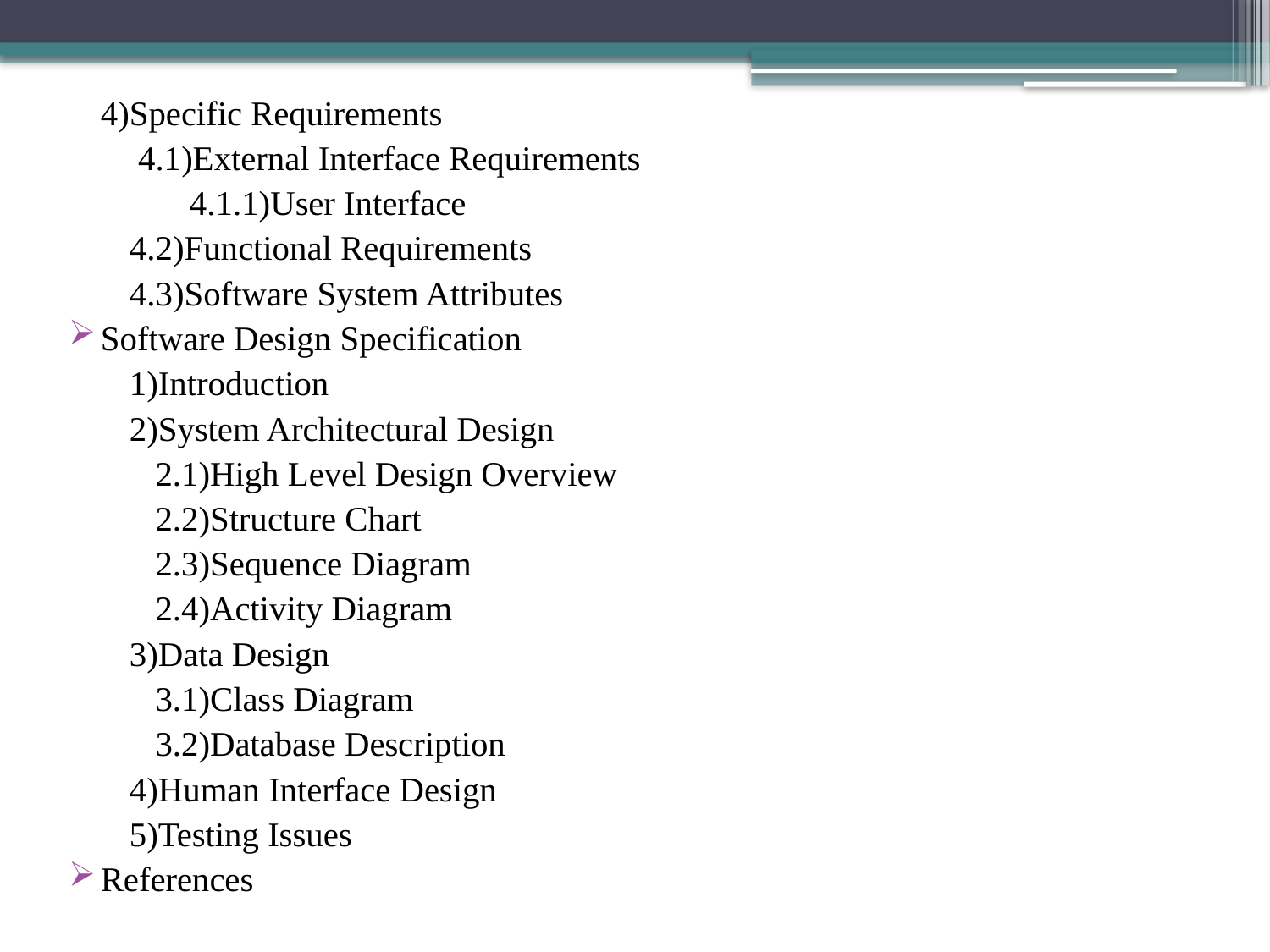

4)Specific Requirements
        4.1)External Interface Requirements
      	4.1.1)User Interface
       4.2)Functional Requirements
       4.3)Software System Attributes
Software Design Specification
       1)Introduction
       2)System Architectural Design
          2.1)High Level Design Overview
          2.2)Structure Chart
          2.3)Sequence Diagram
          2.4)Activity Diagram
       3)Data Design
          3.1)Class Diagram
          3.2)Database Description
       4)Human Interface Design
       5)Testing Issues
References